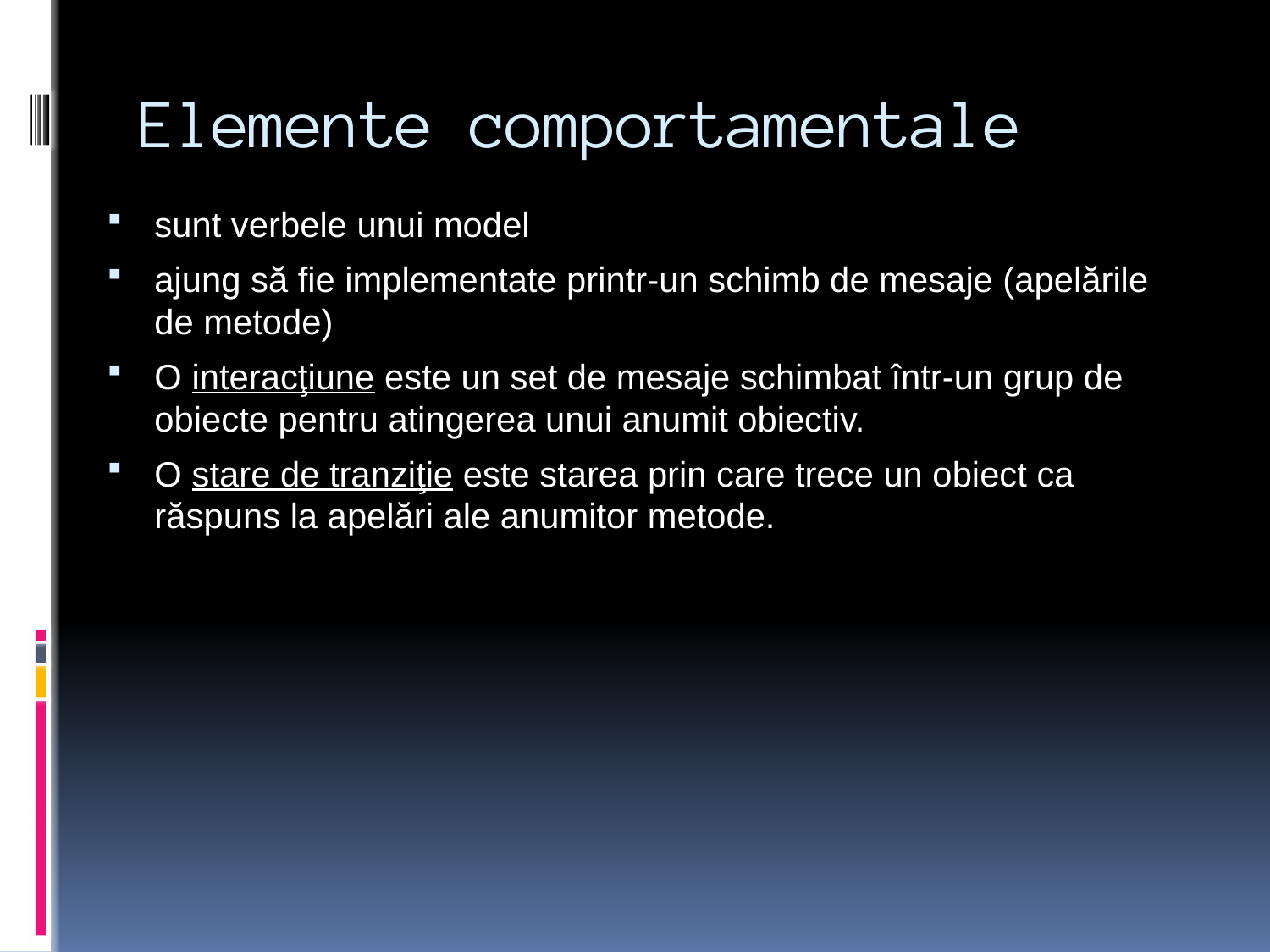

# Elemente comportamentale
sunt verbele unui model
ajung să fie implementate printr-un schimb de mesaje (apelările de metode)
O interacţiune este un set de mesaje schimbat într-un grup de obiecte pentru atingerea unui anumit obiectiv.
O stare de tranziţie este starea prin care trece un obiect ca răspuns la apelări ale anumitor metode.